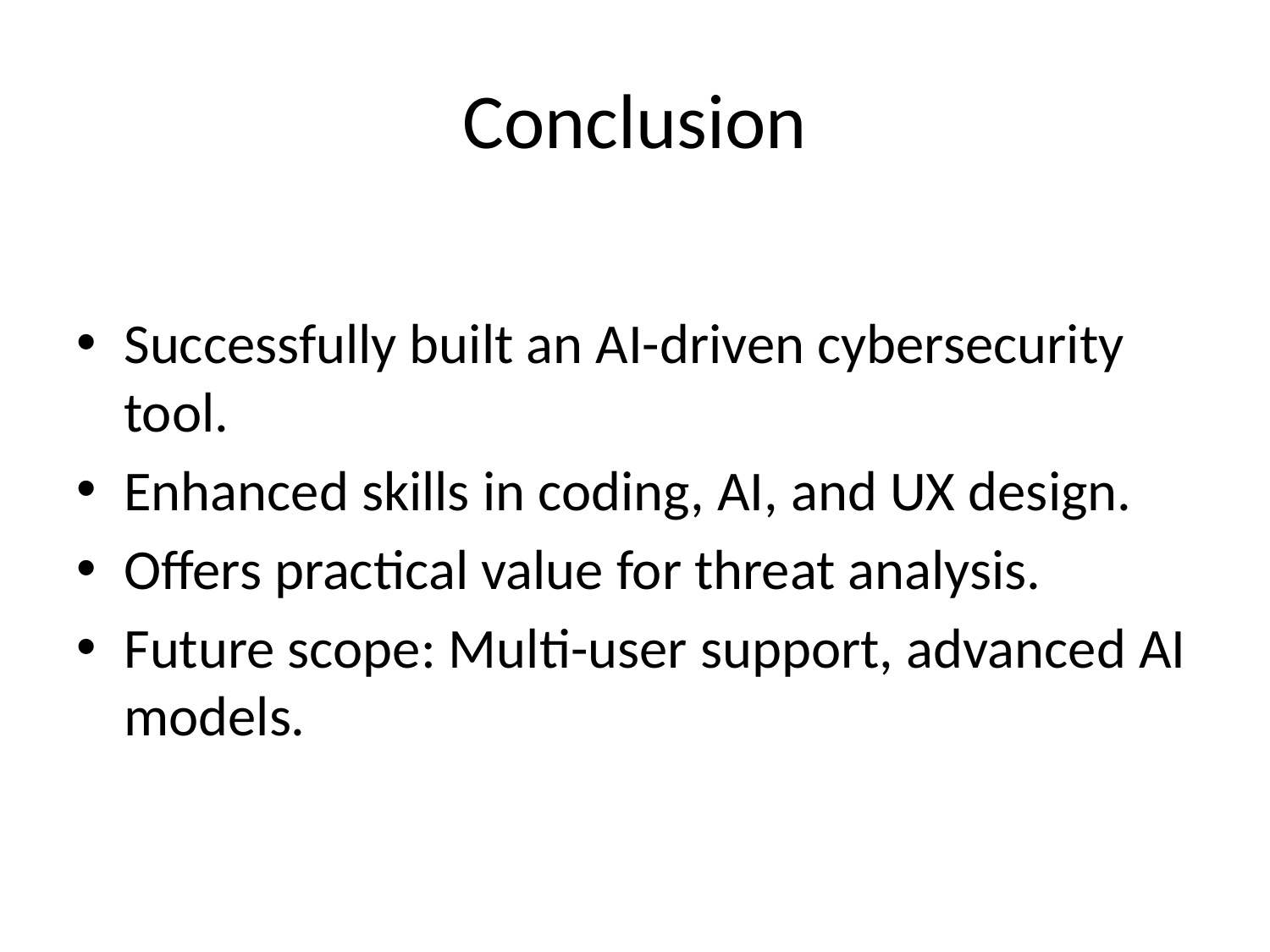

# Conclusion

Successfully built an AI-driven cybersecurity tool.
Enhanced skills in coding, AI, and UX design.
Offers practical value for threat analysis.
Future scope: Multi-user support, advanced AI models.